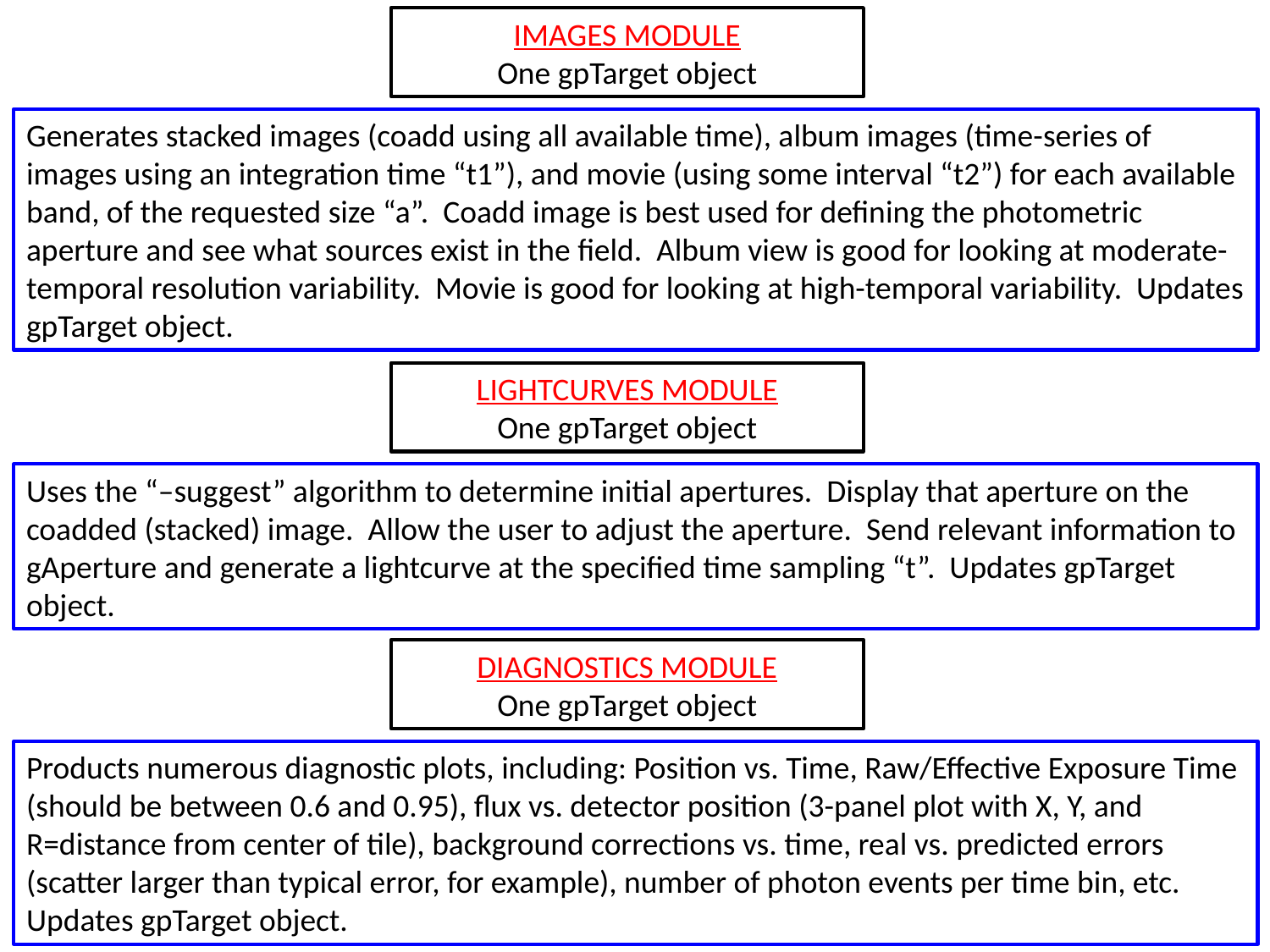

IMAGES MODULE
One gpTarget object
Generates stacked images (coadd using all available time), album images (time-series of images using an integration time “t1”), and movie (using some interval “t2”) for each available band, of the requested size “a”.  Coadd image is best used for defining the photometric aperture and see what sources exist in the field.  Album view is good for looking at moderate-temporal resolution variability.  Movie is good for looking at high-temporal variability.  Updates gpTarget object.
LIGHTCURVES MODULE
One gpTarget object
Uses the “–suggest” algorithm to determine initial apertures.  Display that aperture on the coadded (stacked) image.  Allow the user to adjust the aperture.  Send relevant information to gAperture and generate a lightcurve at the specified time sampling “t”.  Updates gpTarget object.
DIAGNOSTICS MODULE
One gpTarget object
Products numerous diagnostic plots, including: Position vs. Time, Raw/Effective Exposure Time (should be between 0.6 and 0.95), flux vs. detector position (3-panel plot with X, Y, and R=distance from center of tile), background corrections vs. time, real vs. predicted errors (scatter larger than typical error, for example), number of photon events per time bin, etc.  Updates gpTarget object.